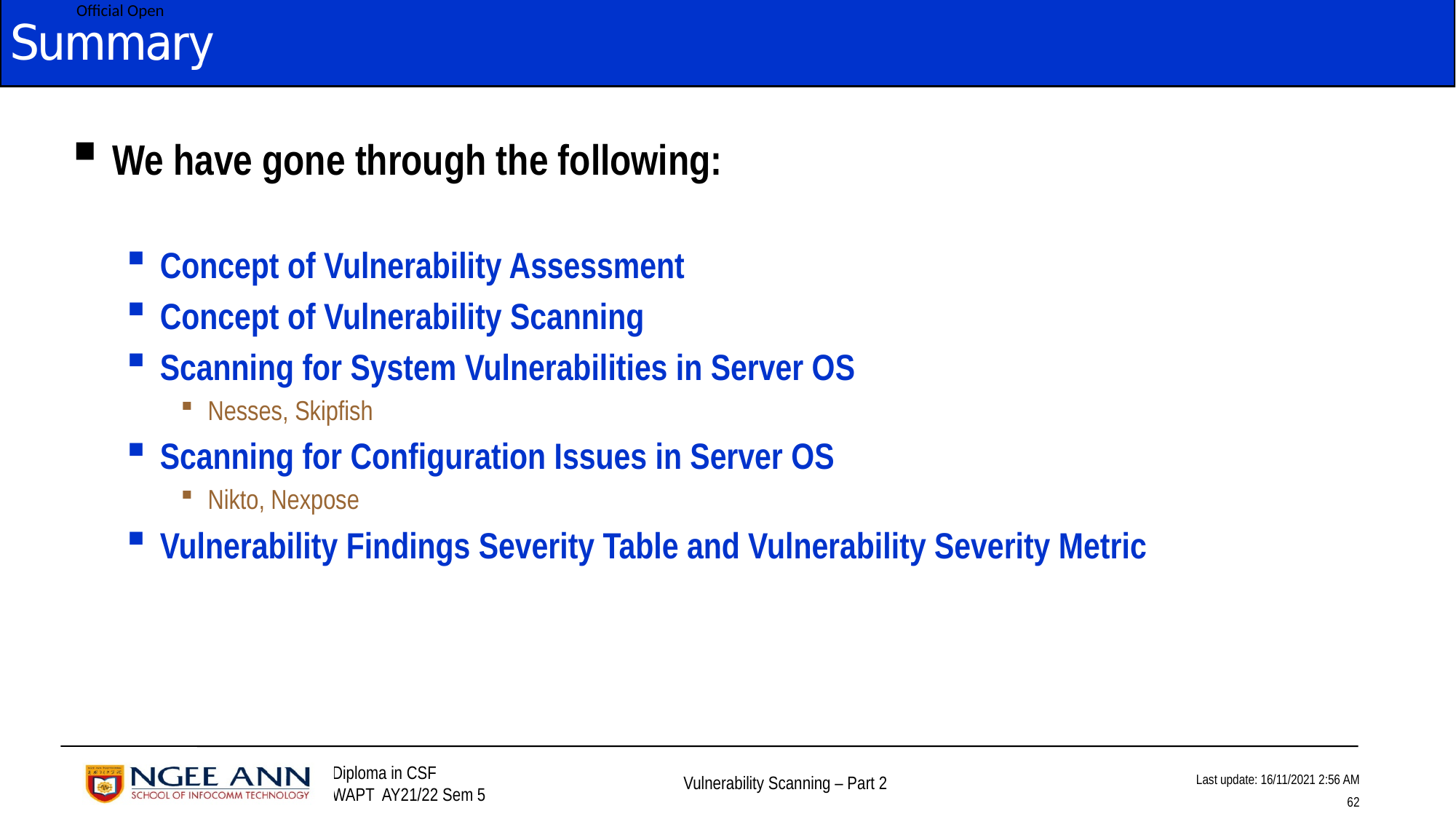

# Summary
We have gone through the following:
Concept of Vulnerability Assessment
Concept of Vulnerability Scanning
Scanning for System Vulnerabilities in Server OS
Nesses, Skipfish
Scanning for Configuration Issues in Server OS
Nikto, Nexpose
Vulnerability Findings Severity Table and Vulnerability Severity Metric